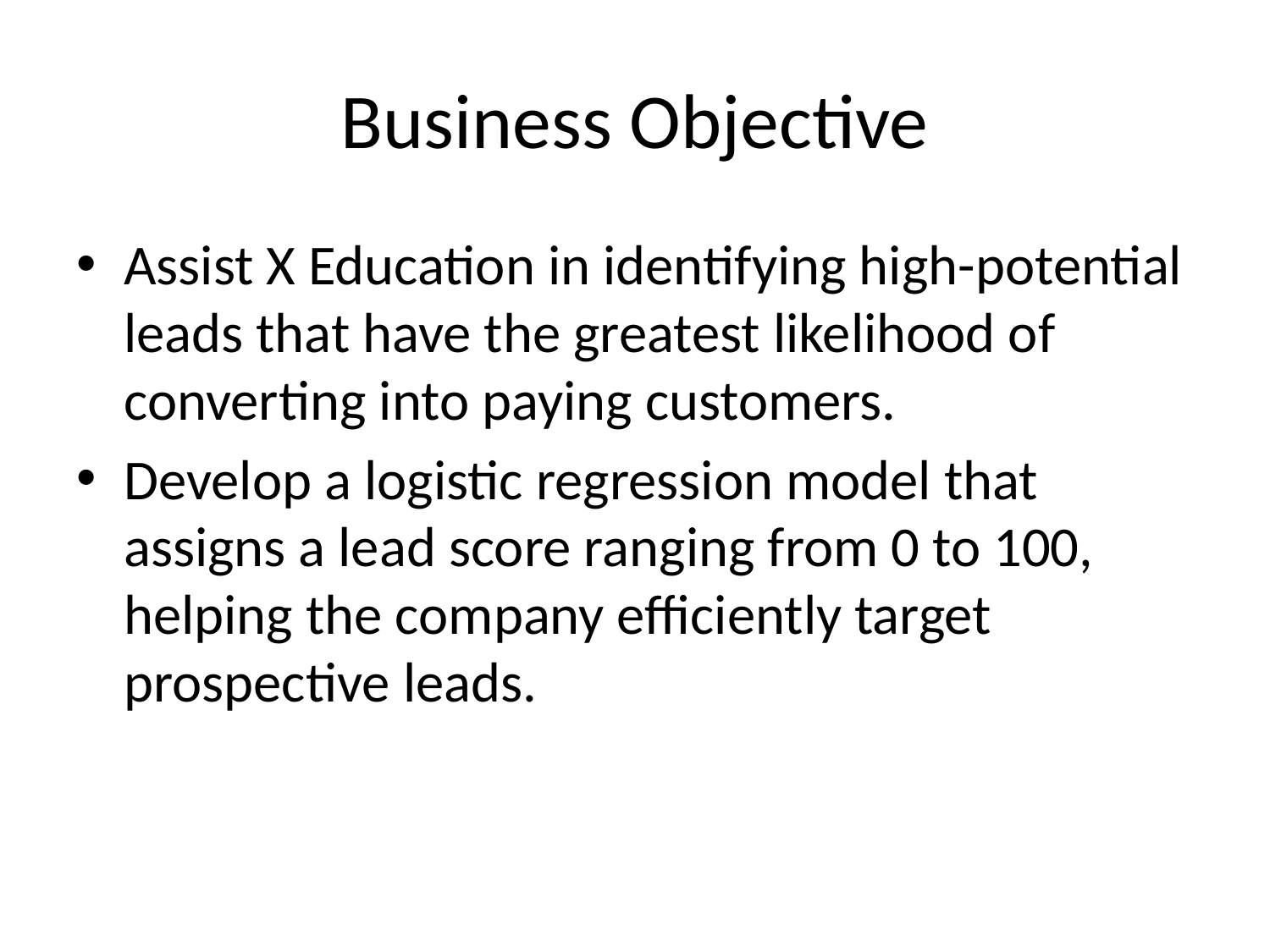

# Business Objective
Assist X Education in identifying high-potential leads that have the greatest likelihood of converting into paying customers.
Develop a logistic regression model that assigns a lead score ranging from 0 to 100, helping the company efficiently target prospective leads.